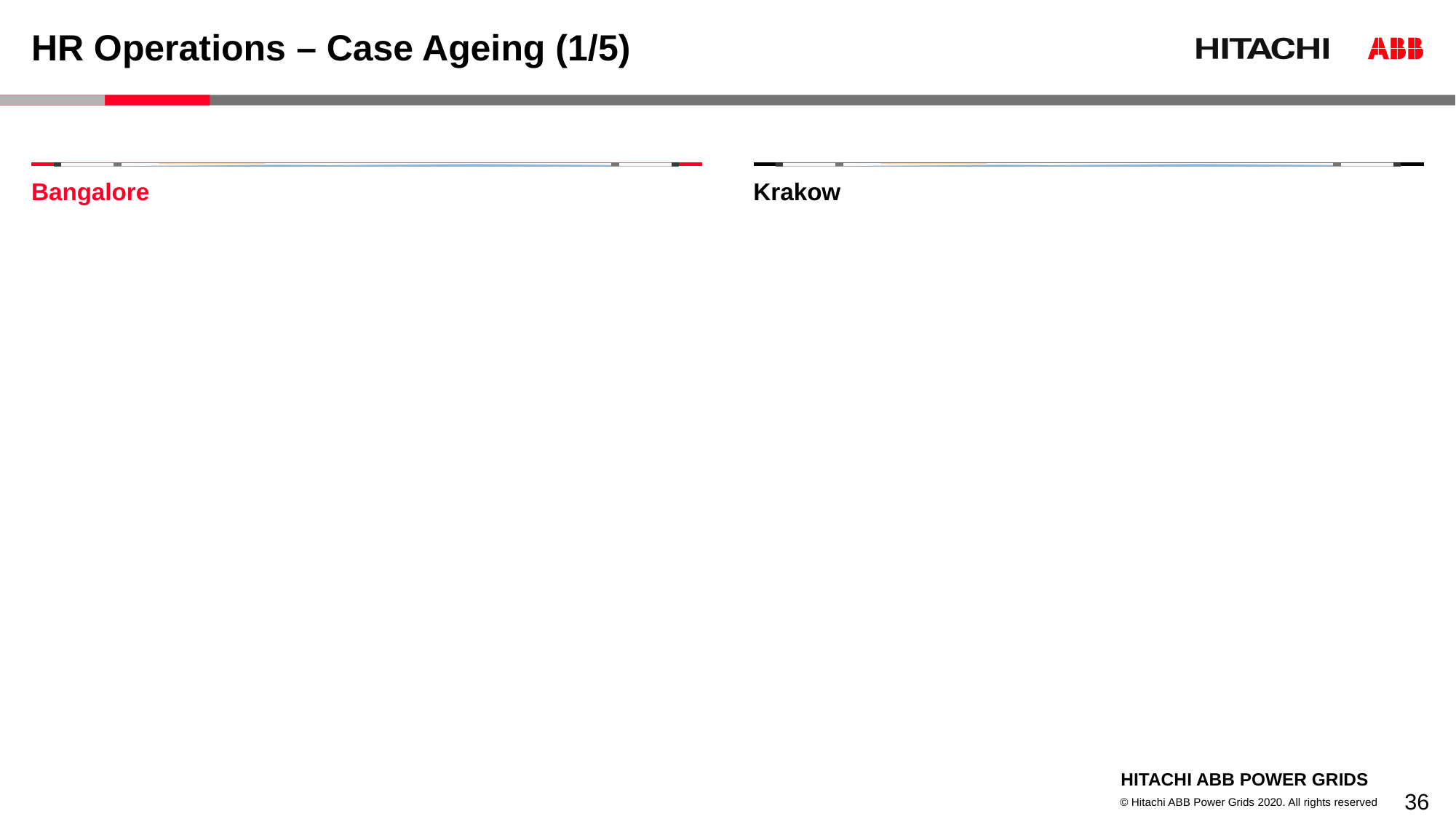

# HR Operations – Case Ageing (1/5)

Bangalore

Krakow

36